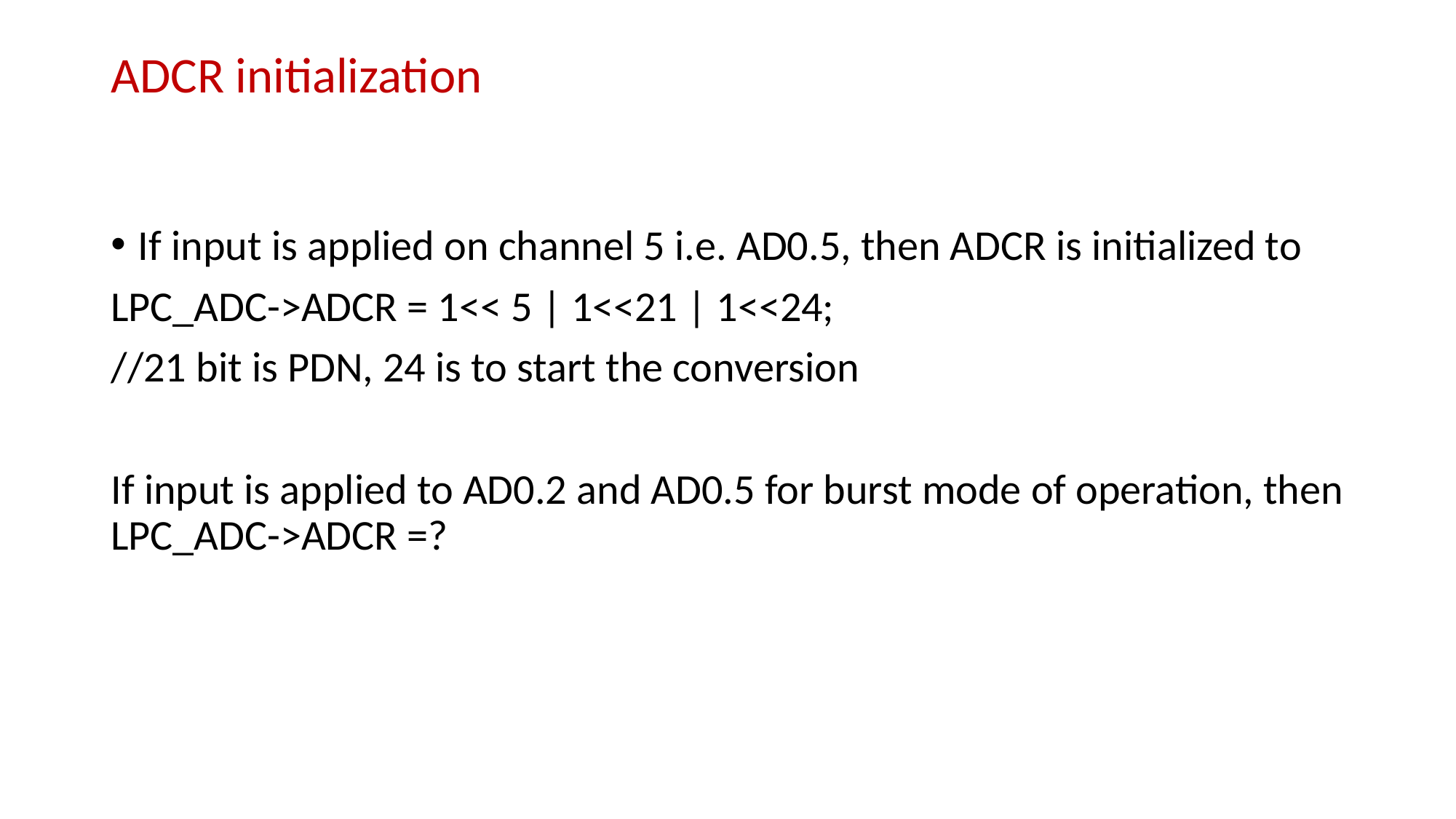

# ADCR initialization
If input is applied on channel 5 i.e. AD0.5, then ADCR is initialized to
LPC_ADC->ADCR = 1<< 5 | 1<<21 | 1<<24;
//21 bit is PDN, 24 is to start the conversion

If input is applied to AD0.2 and AD0.5 for burst mode of operation, then LPC_ADC->ADCR =?